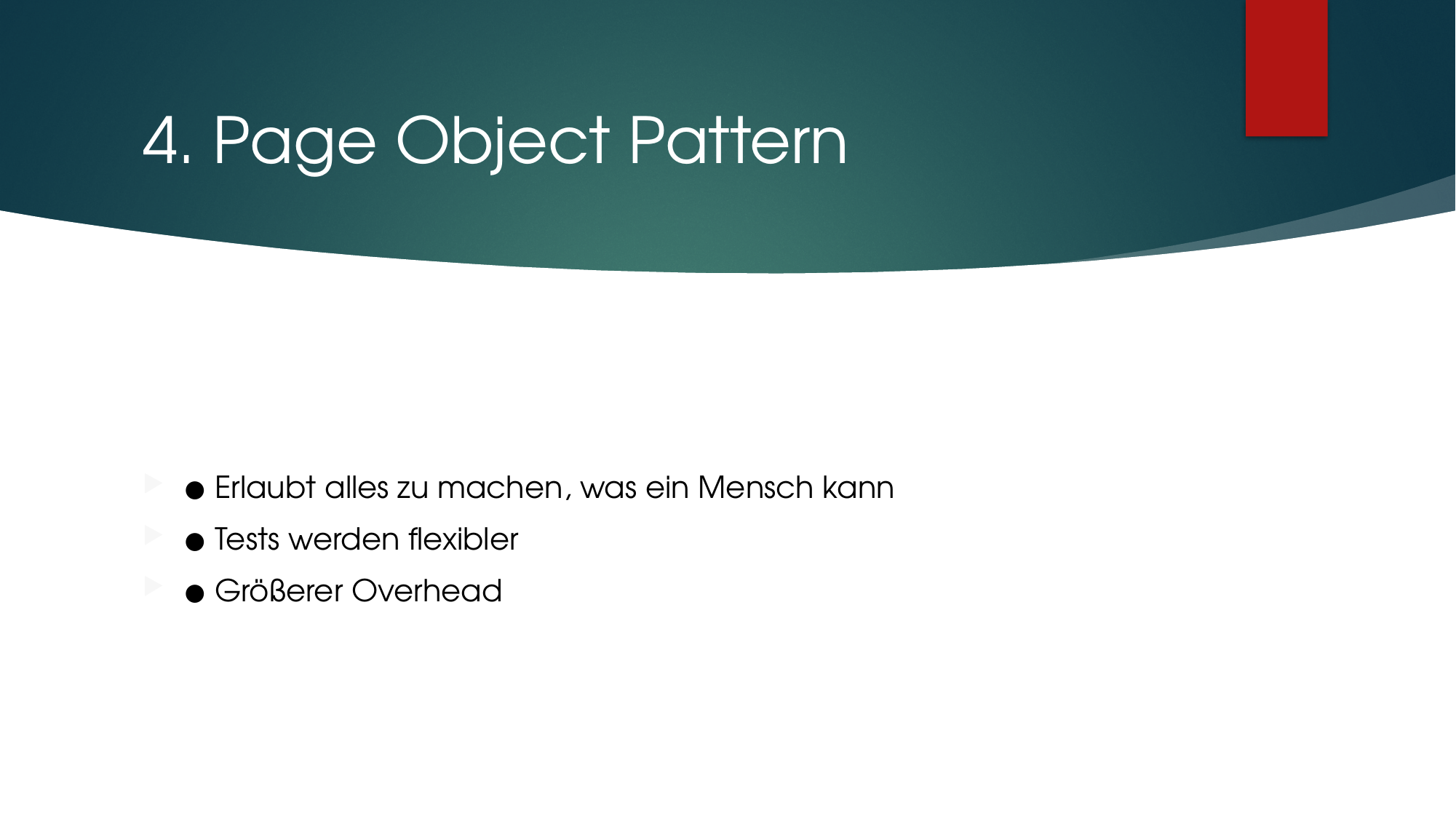

# 4. Page Object Pattern

● Erlaubt alles zu machen, was ein Mensch kann
● Tests werden flexibler
● Größerer Overhead